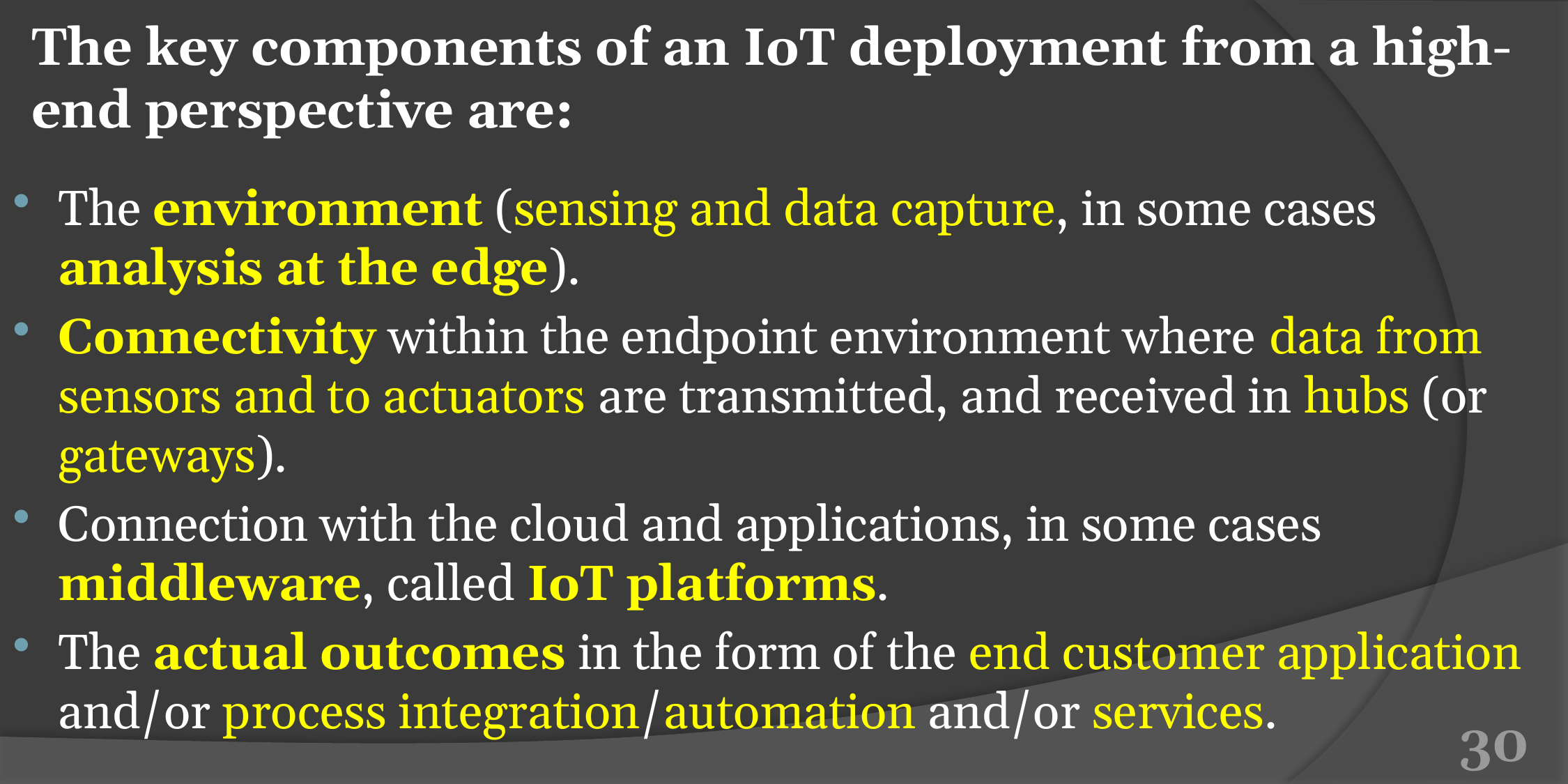

# The key components of an IoT deployment from a high-end perspective are:
The environment (sensing and data capture, in some cases analysis at the edge).
Connectivity within the endpoint environment where data from sensors and to actuators are transmitted, and received in hubs (or gateways).
Connection with the cloud and applications, in some cases middleware, called IoT platforms.
The actual outcomes in the form of the end customer application and/or process integration/automation and/or services.

30